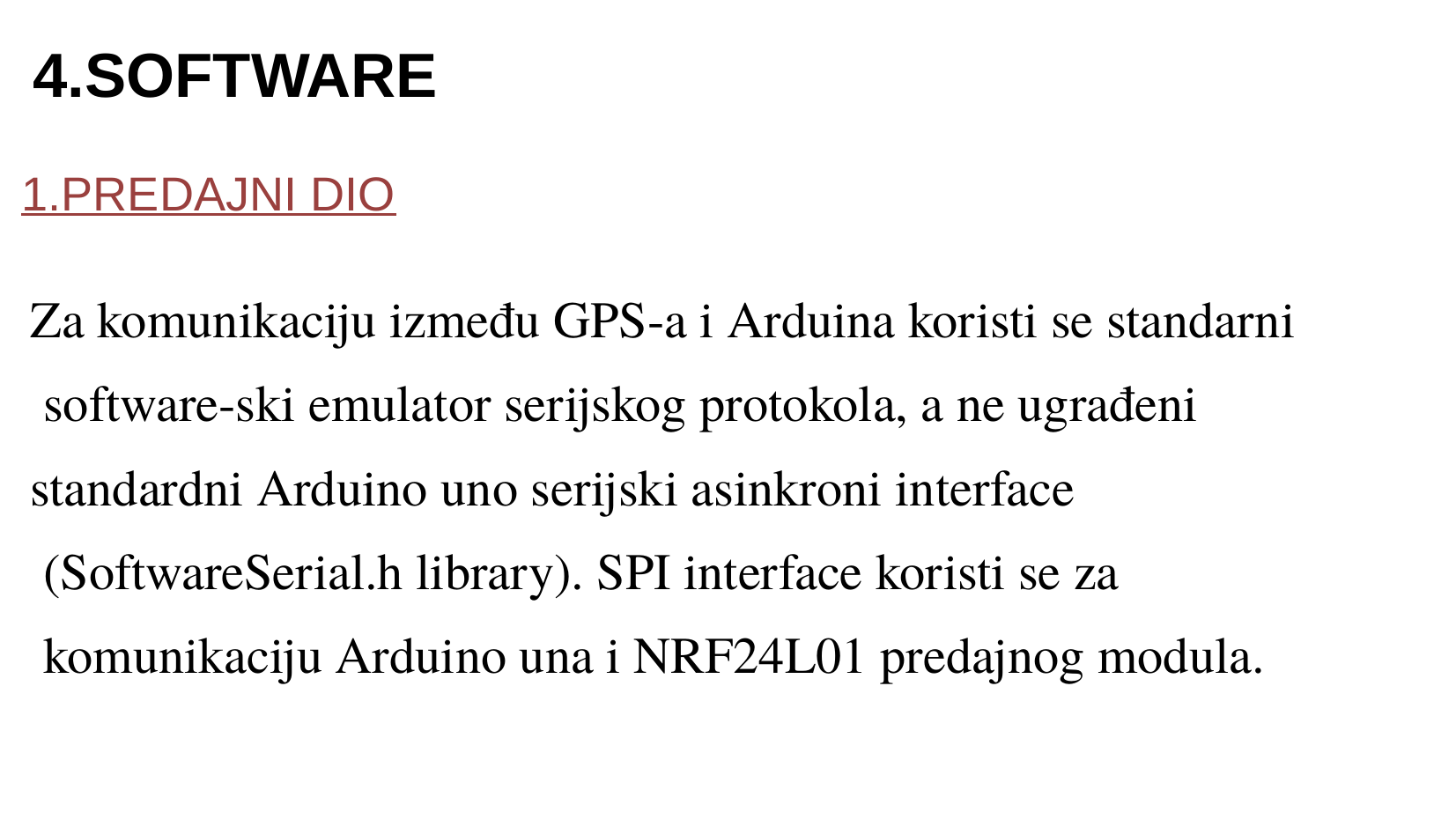

4.SOFTWARE
1.PREDAJNI DIO
Za komunikaciju između GPS-a i Arduina koristi se standarni
 software-ski emulator serijskog protokola, a ne ugrađeni
standardni Arduino uno serijski asinkroni interface
 (SoftwareSerial.h library). SPI interface koristi se za
 komunikaciju Arduino una i NRF24L01 predajnog modula.